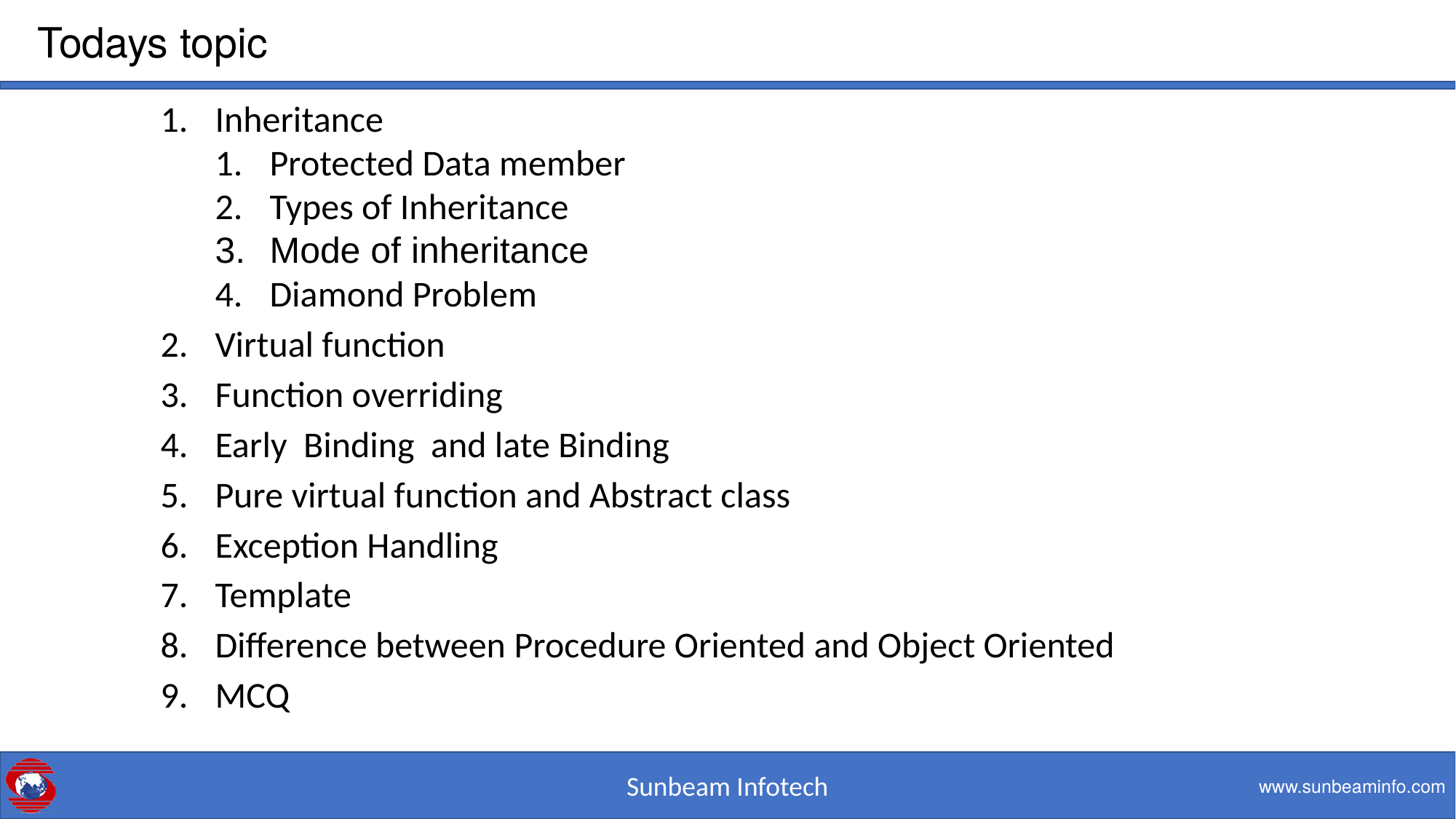

# Todays topic
Inheritance
Protected Data member
Types of Inheritance
Mode of inheritance
Diamond Problem
Virtual function
Function overriding
Early  Binding  and late Binding
Pure virtual function and Abstract class
Exception Handling
Template
Difference between Procedure Oriented and Object Oriented
MCQ